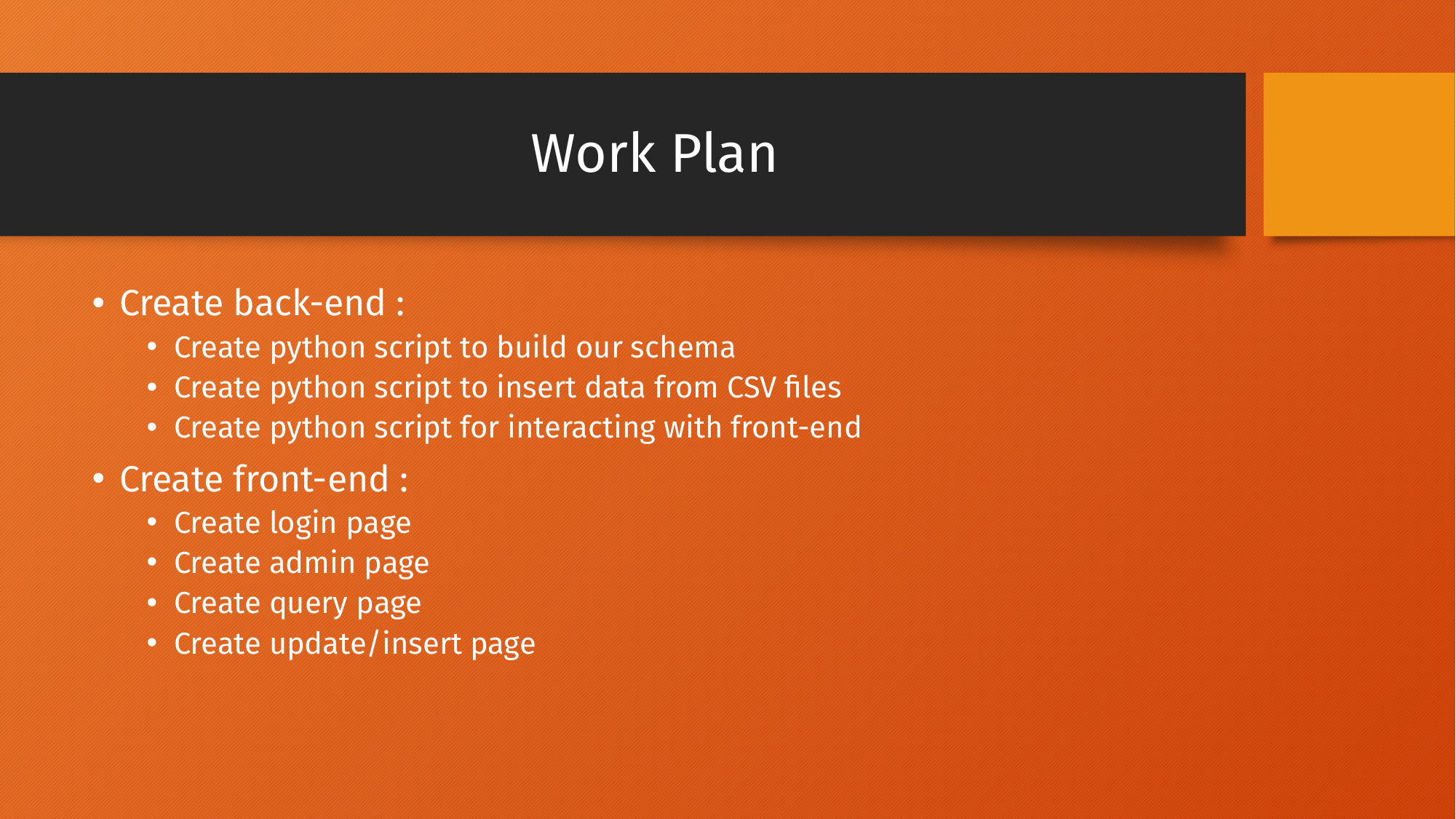

# Work Plan
Create back-end :
Create python script to build our schema
Create python script to insert data from CSV files
Create python script for interacting with front-end
Create front-end :
Create login page
Create admin page
Create query page
Create update/insert page